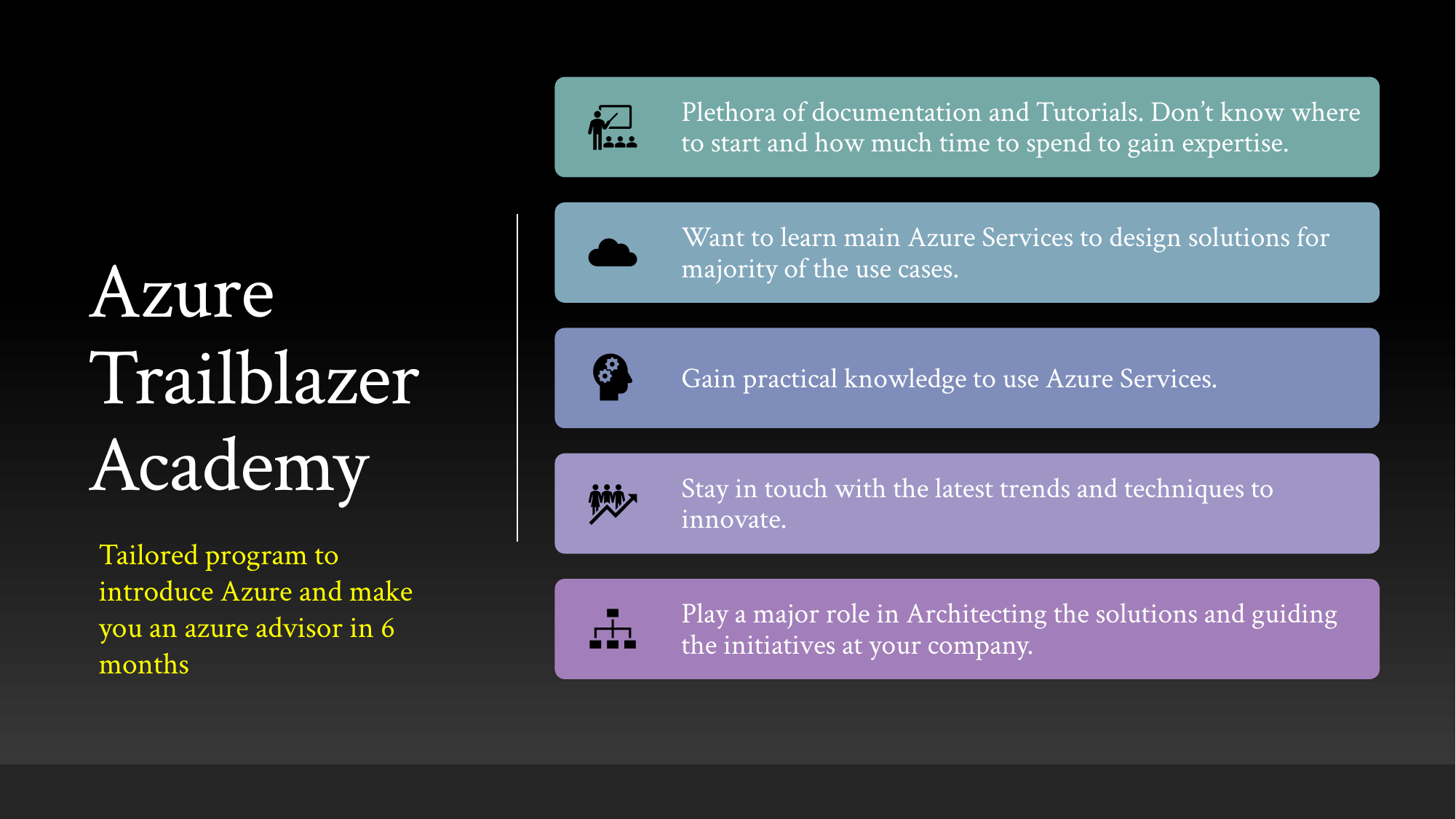

# Azure Trailblazer Academy
Plethora of documentation and Tutorials. Don’t know where to start and how much time to spend to gain expertise.
Want to learn main Azure Services to design solutions for majority of the use cases.
Gain practical knowledge to use Azure Services.
Stay in touch with the latest trends and techniques to innovate.
Play a major role in Architecting the solutions and guiding the initiatives at your company.
Tailored program to introduce Azure and make you an azure advisor in 6 months